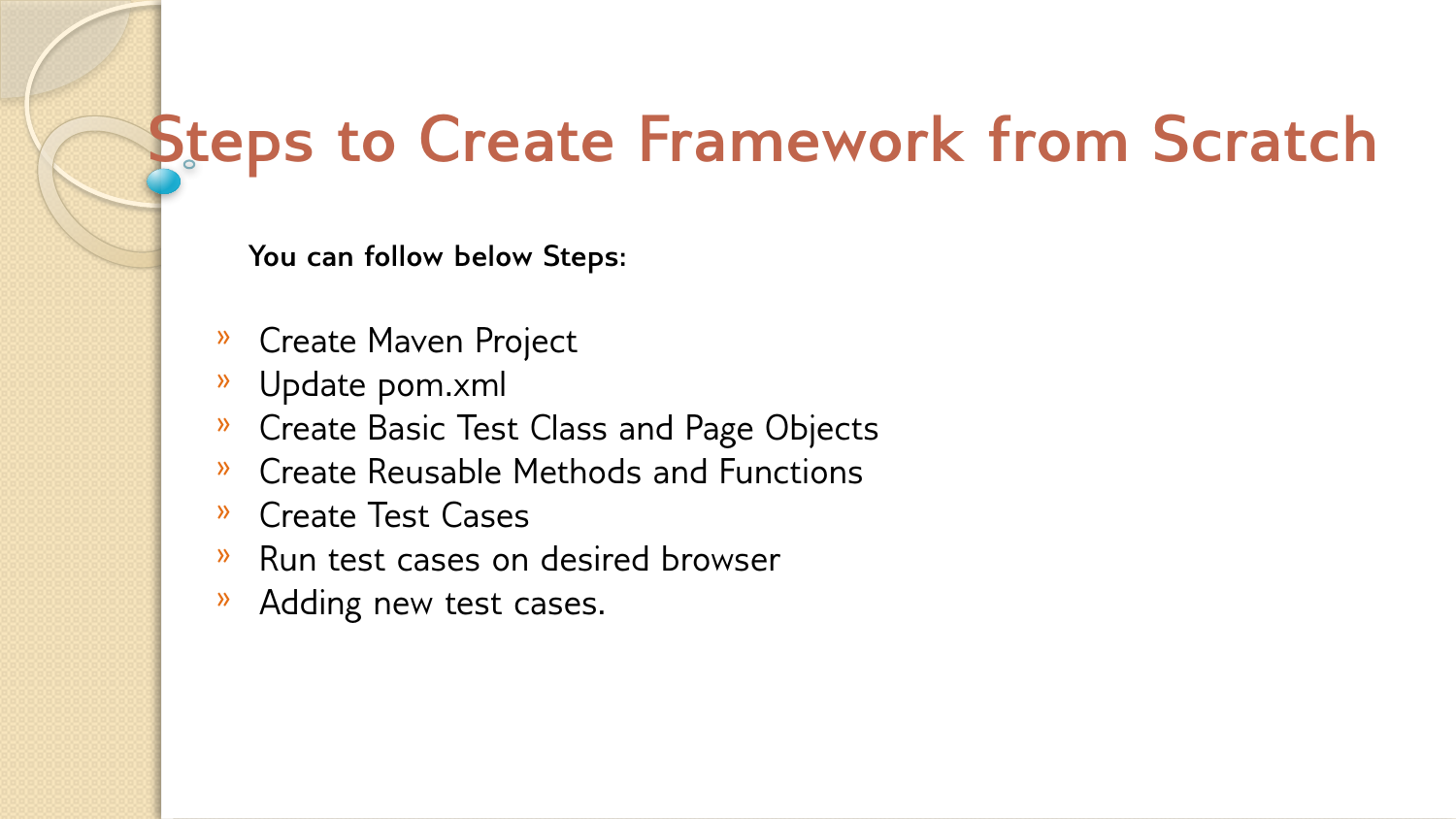

Steps to Create Framework from Scratch

You can follow below Steps:

 Create Maven Project
 Update pom.xml
 Create Basic Test Class and Page Objects
 Create Reusable Methods and Functions
 Create Test Cases
 Run test cases on desired browser
 Adding new test cases.